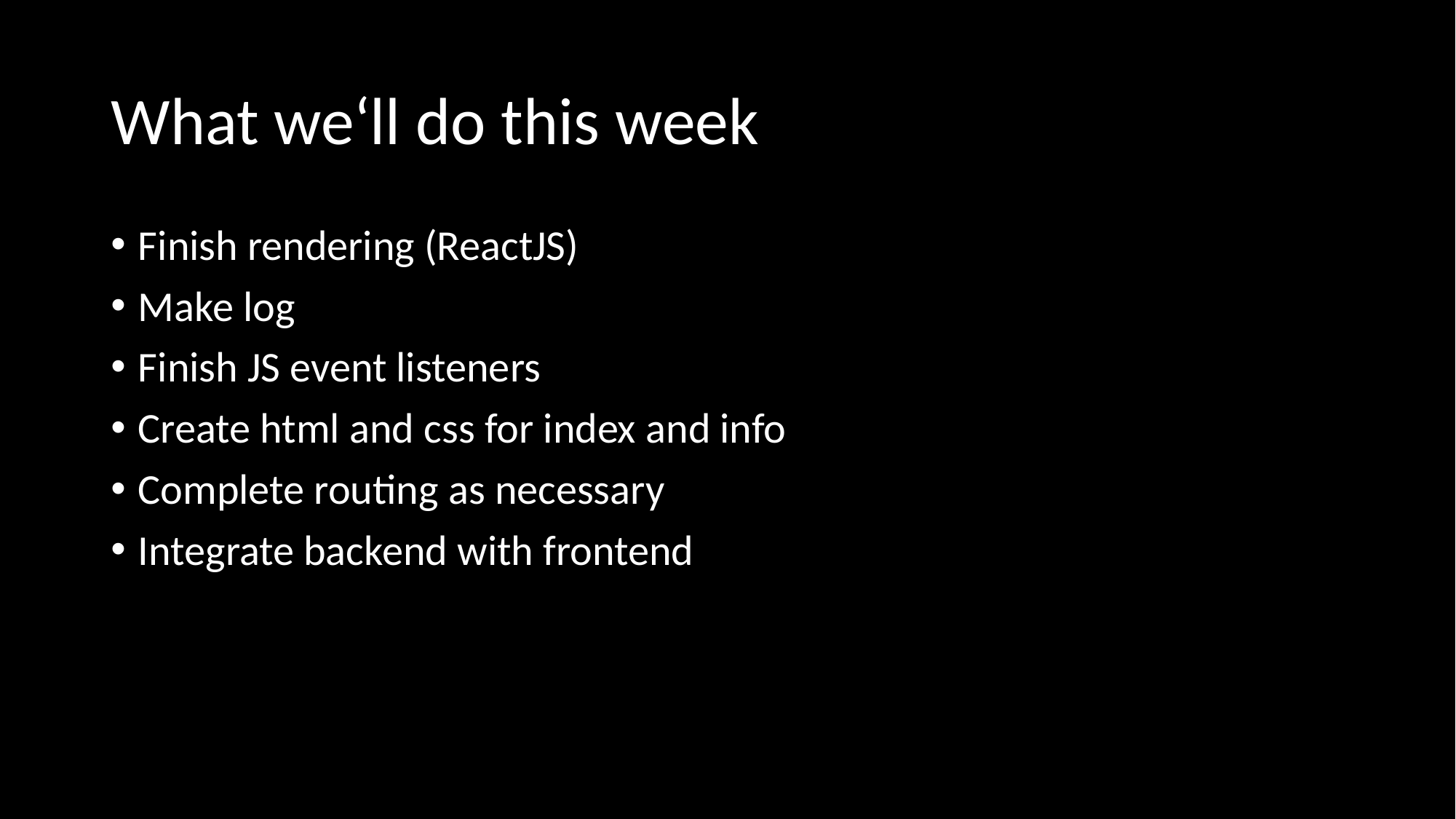

# What we‘ll do this week
Finish rendering (ReactJS)
Make log
Finish JS event listeners
Create html and css for index and info
Complete routing as necessary
Integrate backend with frontend